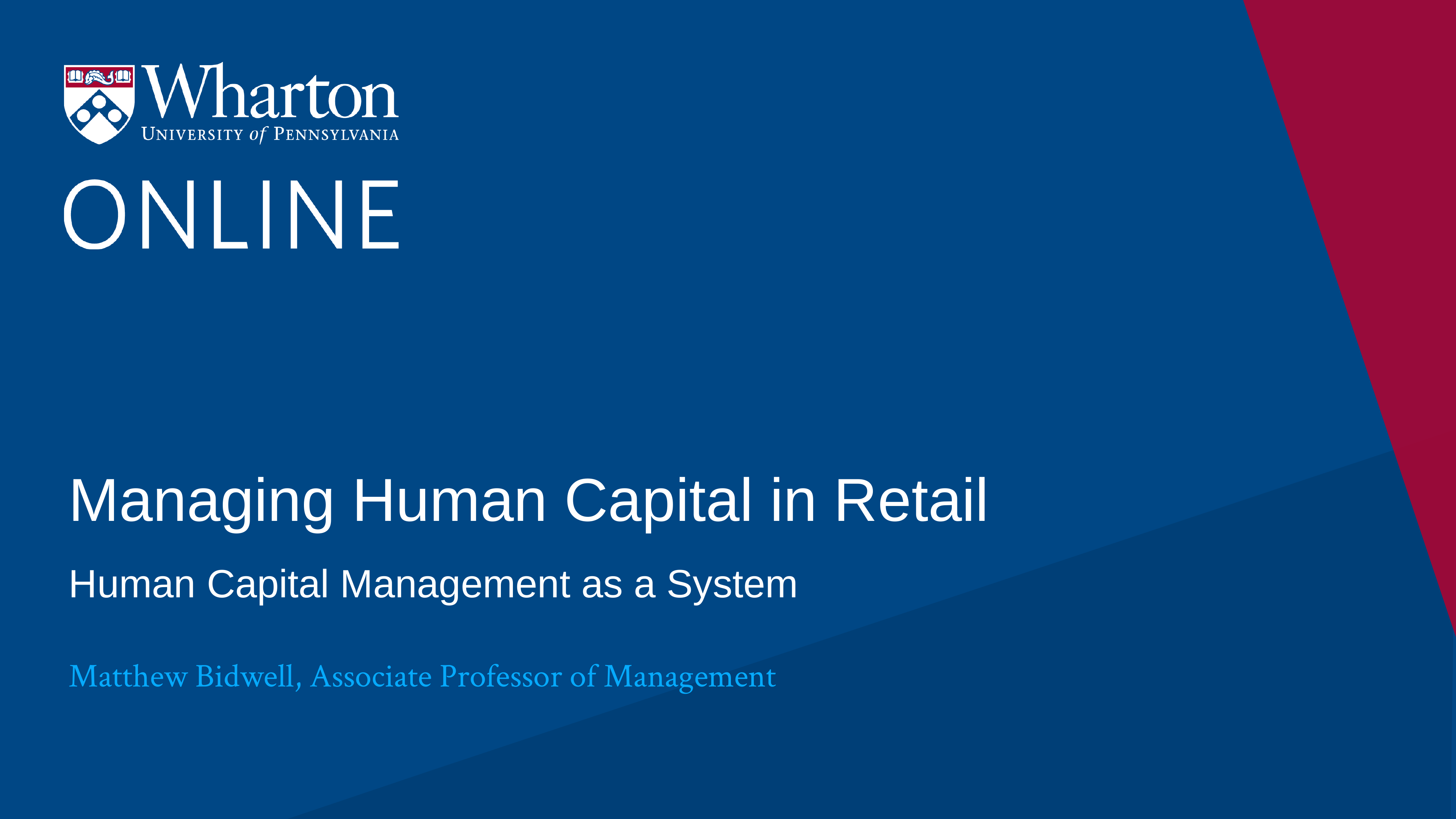

# Managing Human Capital in Retail
Human Capital Management as a System
Matthew Bidwell, Associate Professor of Management